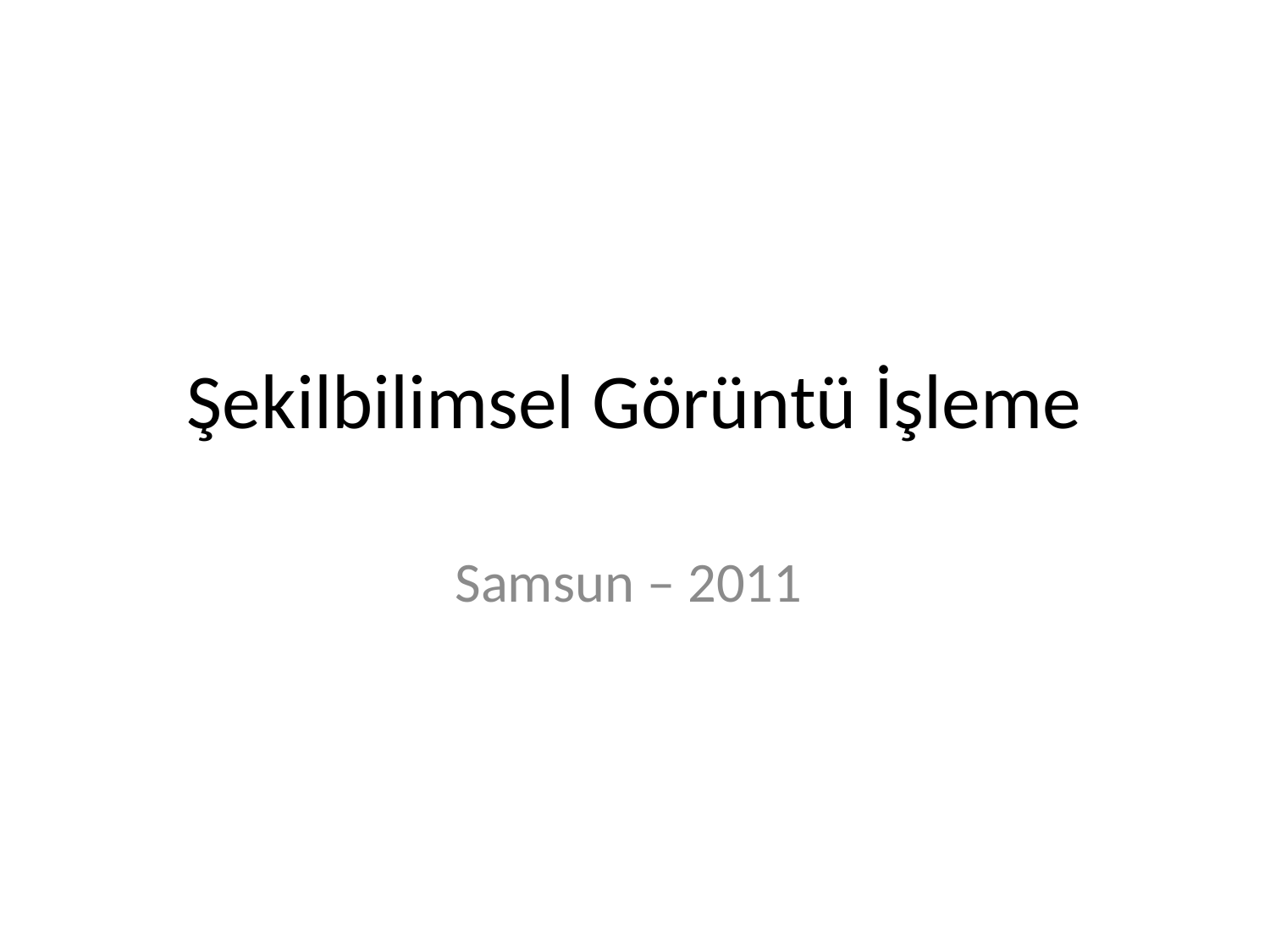

# Şekilbilimsel Görüntü İşleme
Samsun – 2011